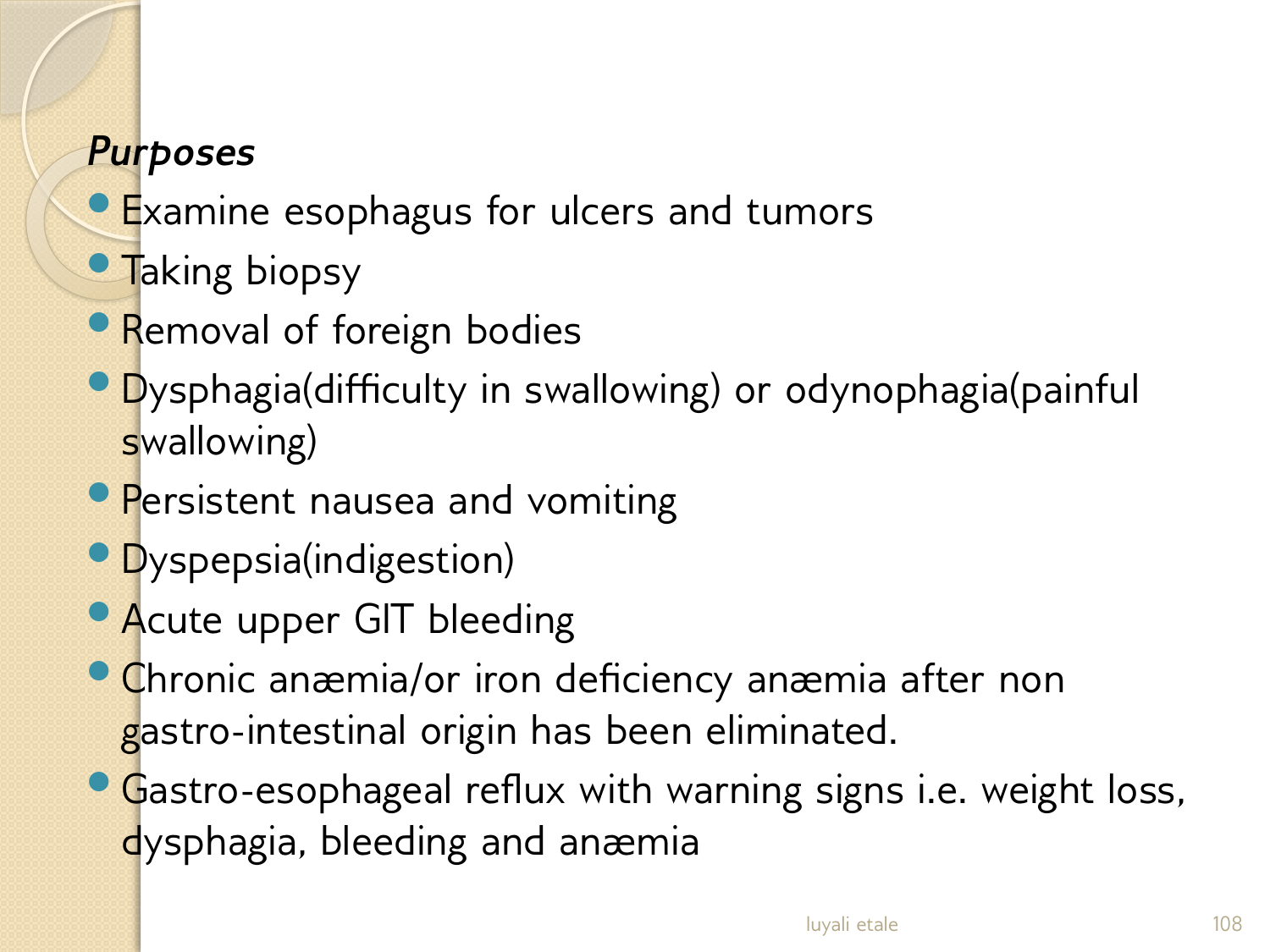

Purposes
Examine esophagus for ulcers and tumors
Taking biopsy
Removal of foreign bodies
Dysphagia(difficulty in swallowing) or odynophagia(painful swallowing)
Persistent nausea and vomiting
Dyspepsia(indigestion)
Acute upper GIT bleeding
Chronic anaemia/or iron deficiency anaemia after non gastro-intestinal origin has been eliminated.
Gastro-esophageal reflux with warning signs i.e. weight loss, dysphagia, bleeding and anaemia

luyali etale
108